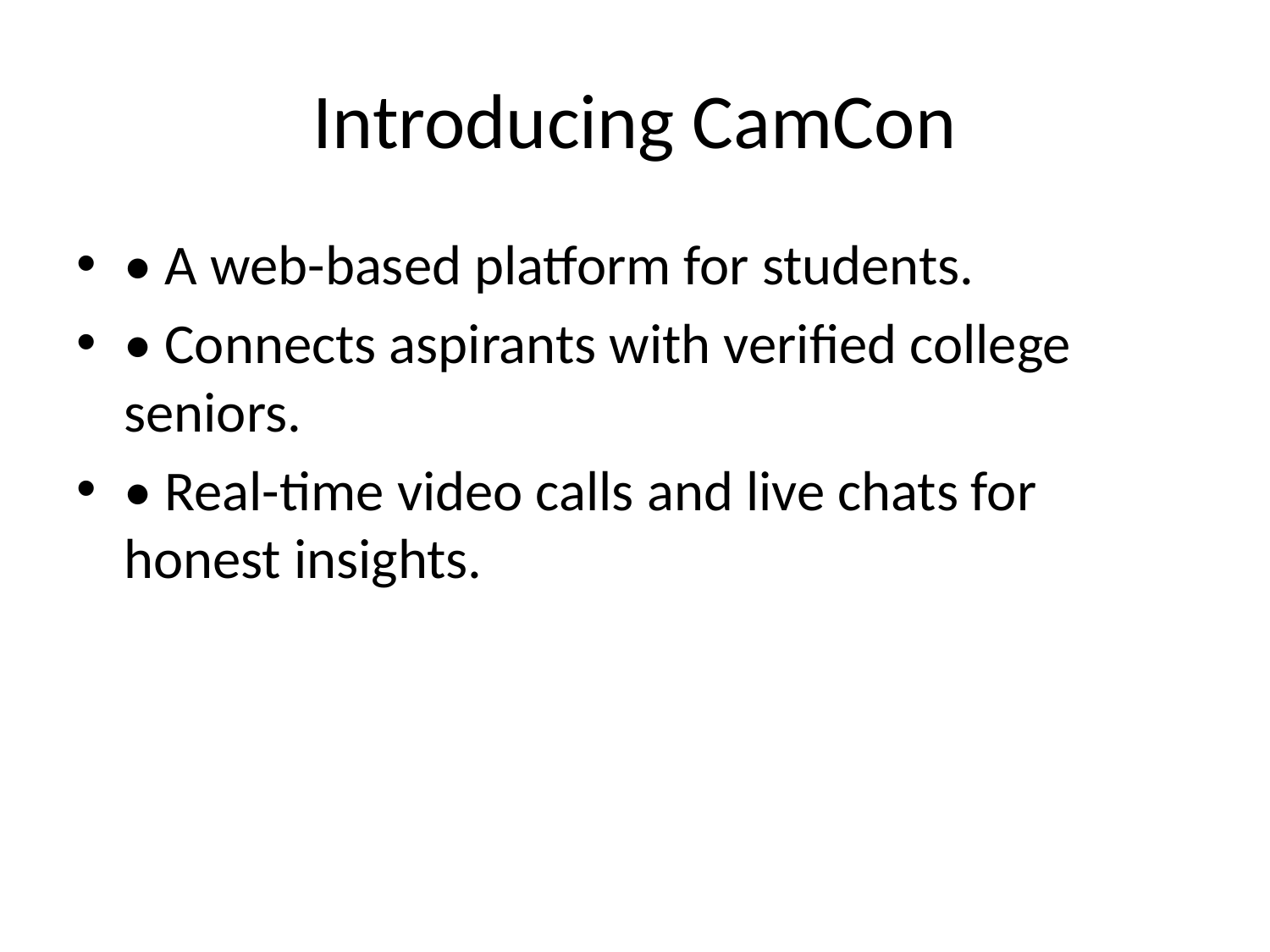

# Introducing CamCon
• A web-based platform for students.
• Connects aspirants with verified college seniors.
• Real-time video calls and live chats for honest insights.